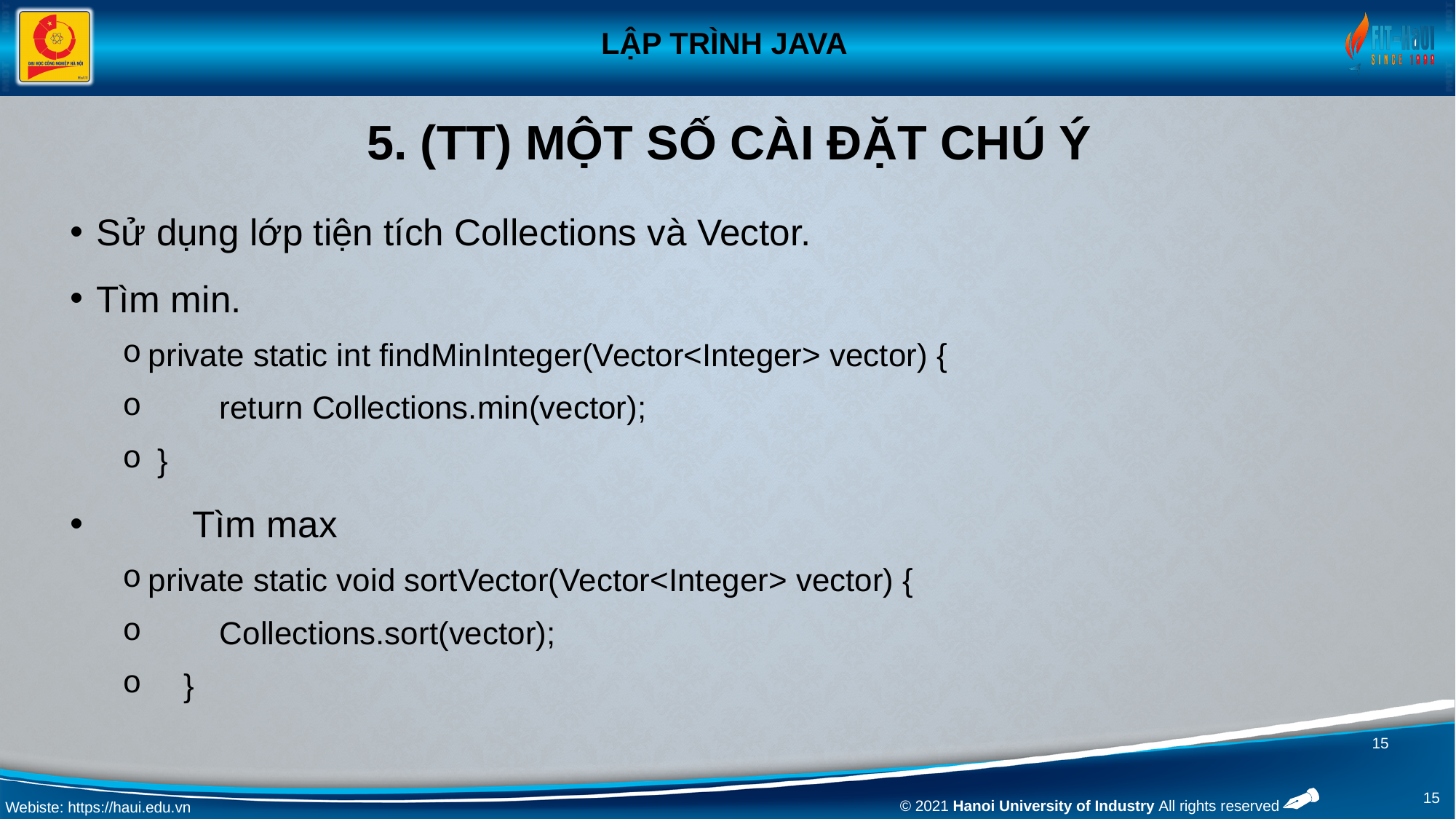

# 5. (tt) Một số cài đặt chú ý
Sử dụng lớp tiện tích Collections và Vector.
Tìm min.
private static int findMinInteger(Vector<Integer> vector) {
        return Collections.min(vector);
 }
	Tìm max
private static void sortVector(Vector<Integer> vector) {
        Collections.sort(vector);
    }
15